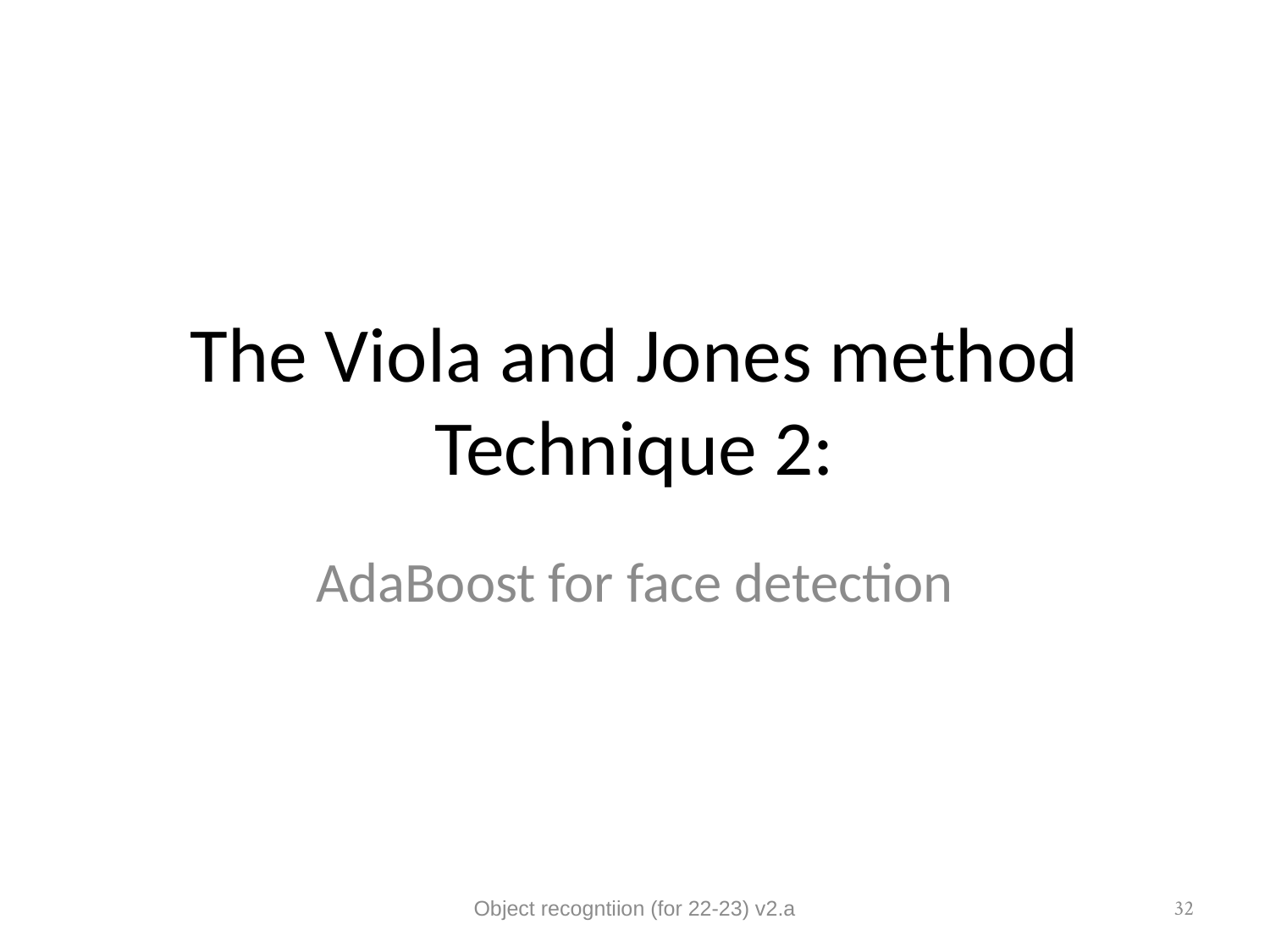

# The Viola and Jones method Technique 2:
AdaBoost for face detection
Object recogntiion (for 22-23) v2.a
32